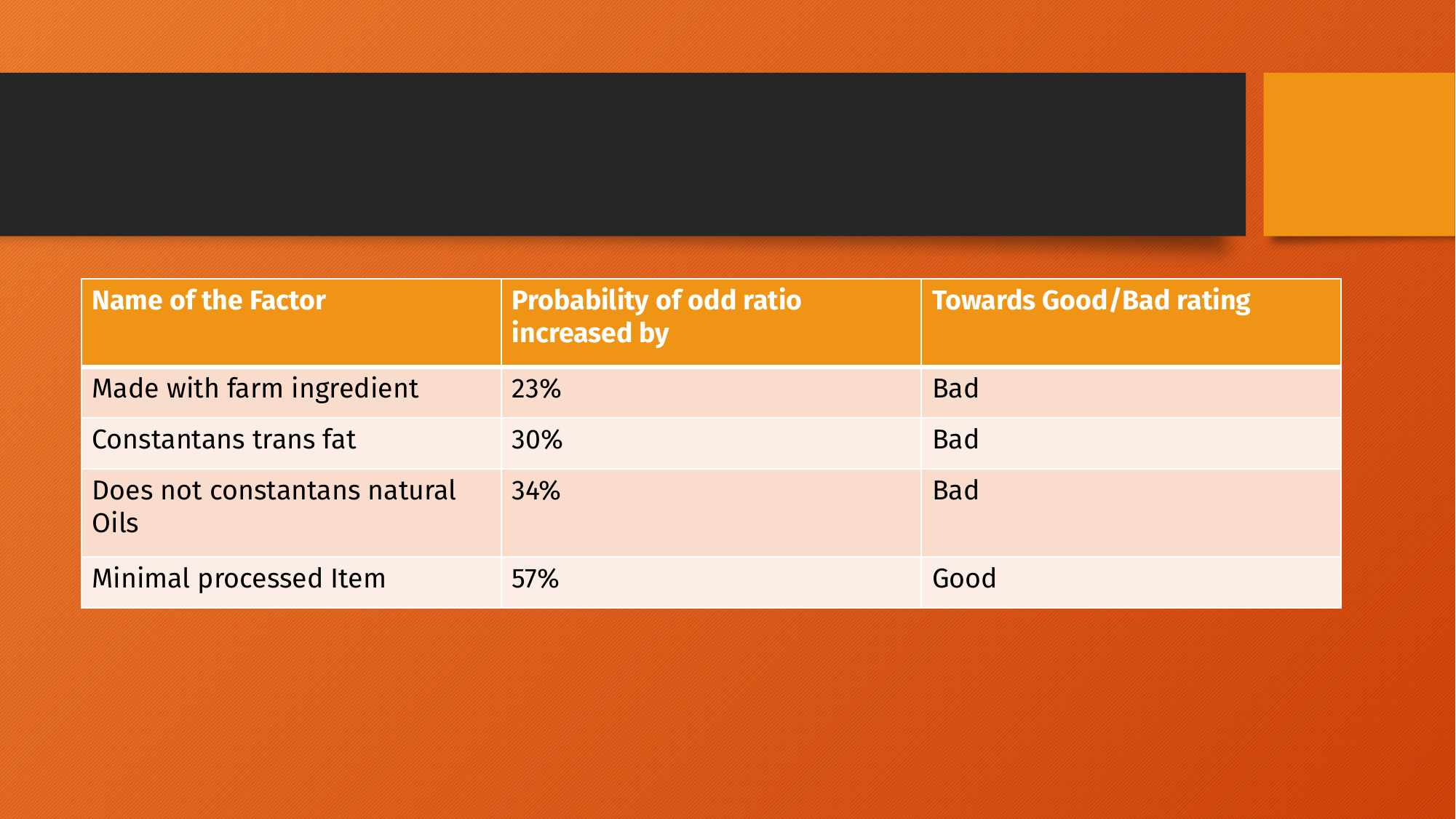

#
| Name of the Factor | Probability of odd ratio increased by | Towards Good/Bad rating |
| --- | --- | --- |
| Made with farm ingredient | 23% | Bad |
| Constantans trans fat | 30% | Bad |
| Does not constantans natural Oils | 34% | Bad |
| Minimal processed Item | 57% | Good |